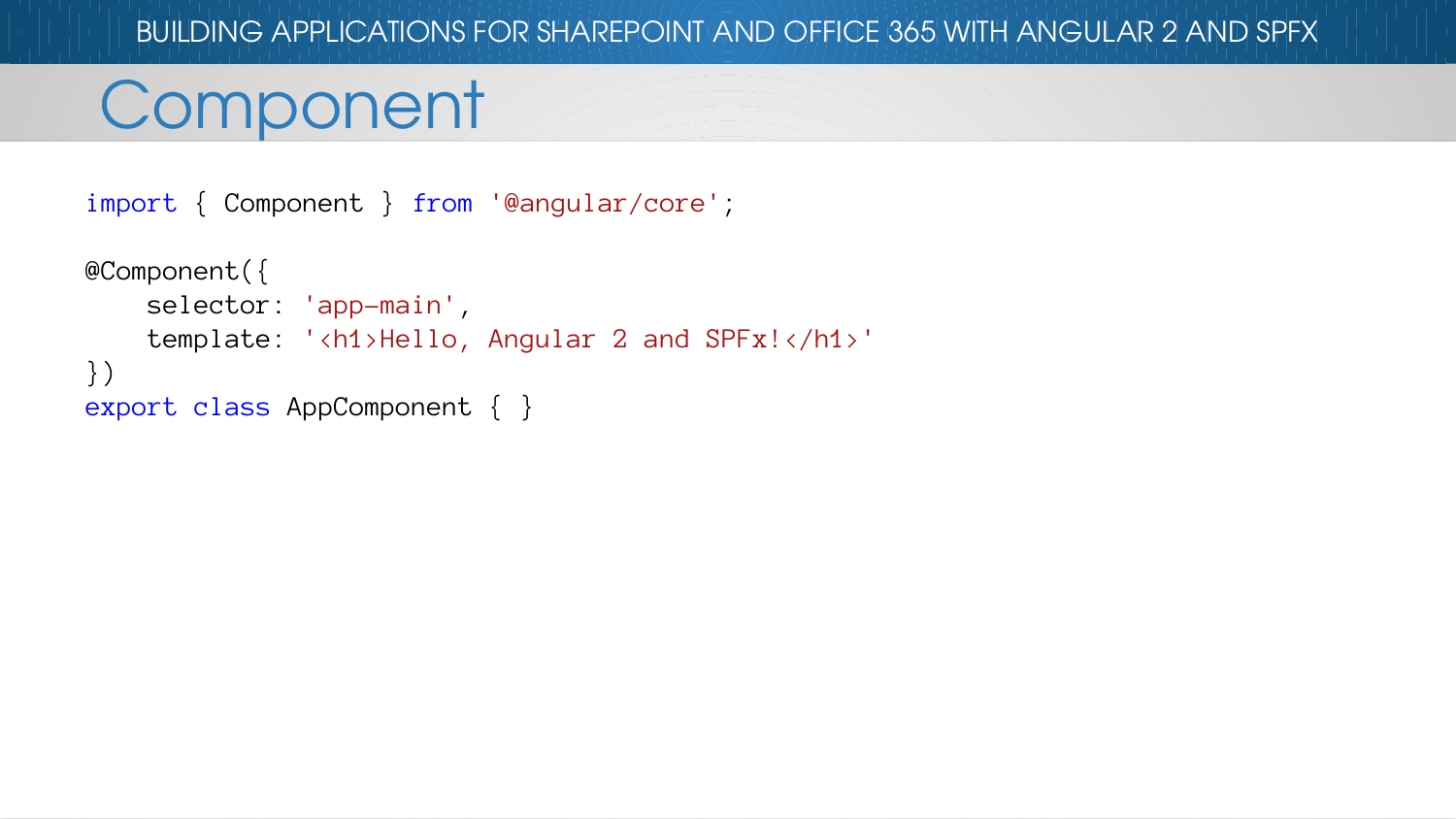

Component
import { Component } from '@angular/core';

@Component({
    selector: 'app-main',
    template: '<h1>Hello, Angular 2 and SPFx!</h1>'
})
export class AppComponent { }